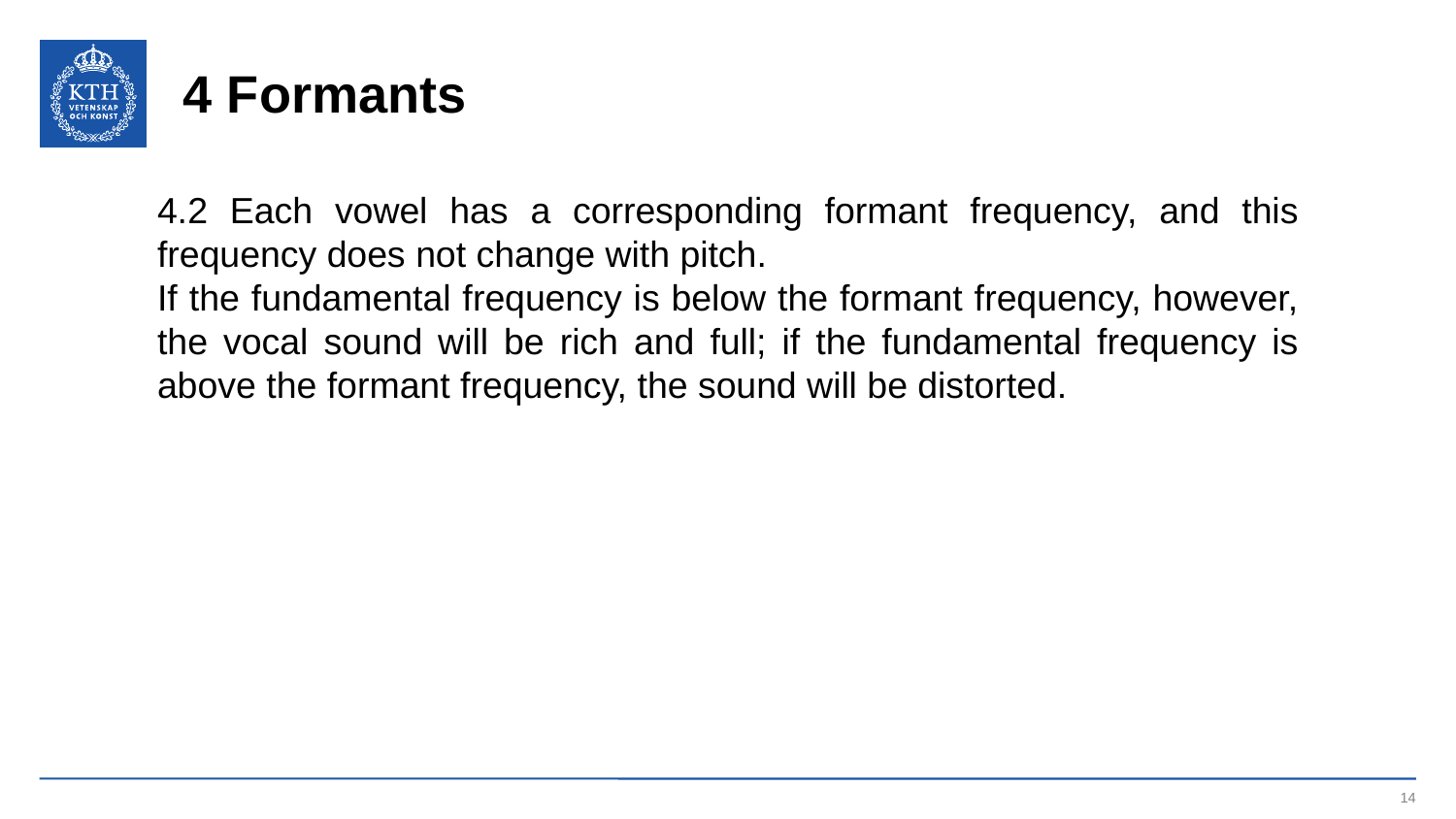

4 Formants
4.2 Each vowel has a corresponding formant frequency, and this frequency does not change with pitch.
If the fundamental frequency is below the formant frequency, however, the vocal sound will be rich and full; if the fundamental frequency is above the formant frequency, the sound will be distorted.

14